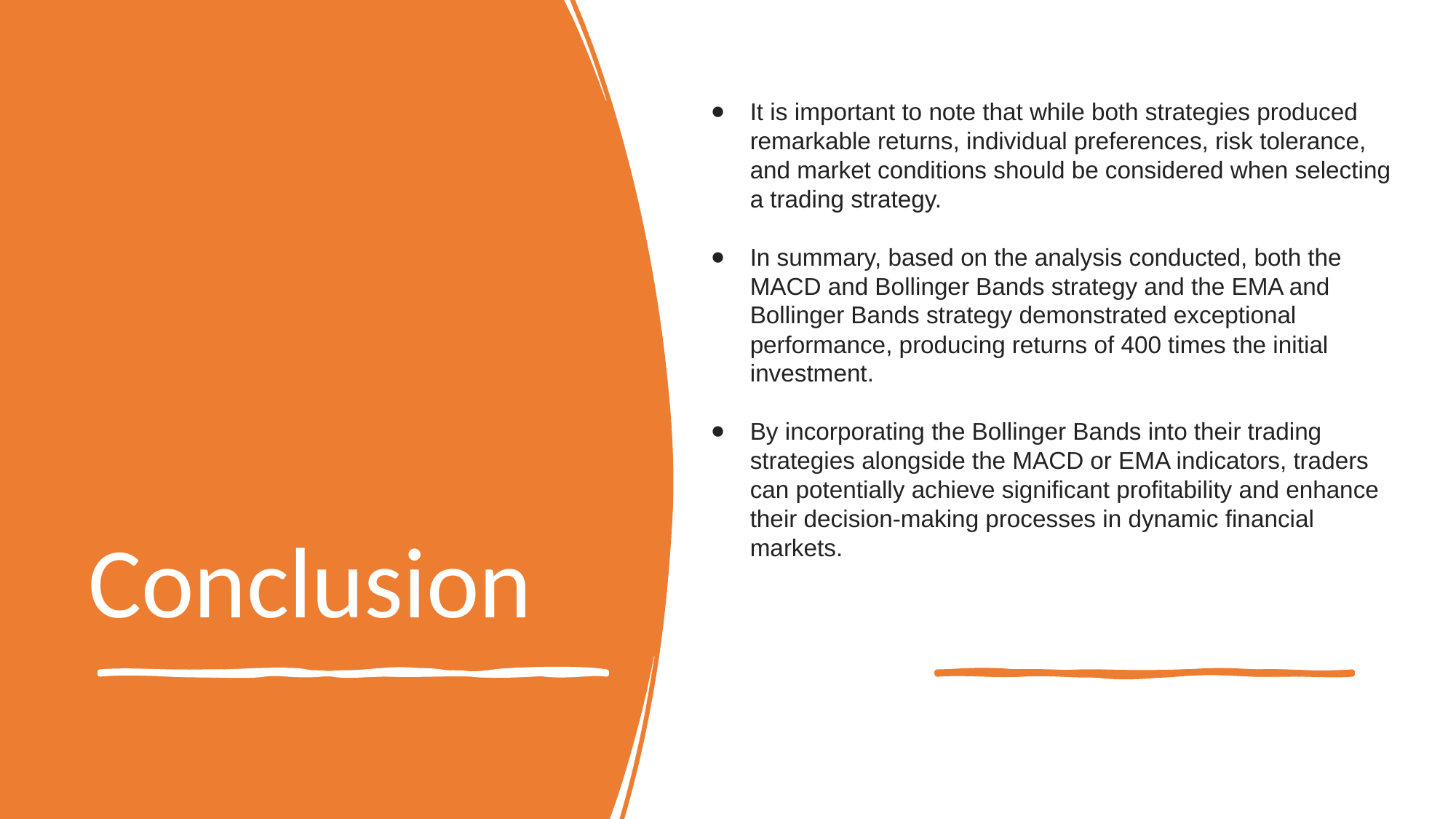

It is important to note that while both strategies produced remarkable returns, individual preferences, risk tolerance, and market conditions should be considered when selecting a trading strategy.

In summary, based on the analysis conducted, both the MACD and Bollinger Bands strategy and the EMA and Bollinger Bands strategy demonstrated exceptional performance, producing returns of 400 times the initial investment.

By incorporating the Bollinger Bands into their trading strategies alongside the MACD or EMA indicators, traders can potentially achieve significant profitability and enhance their decision-making processes in dynamic financial markets.

Conclusion